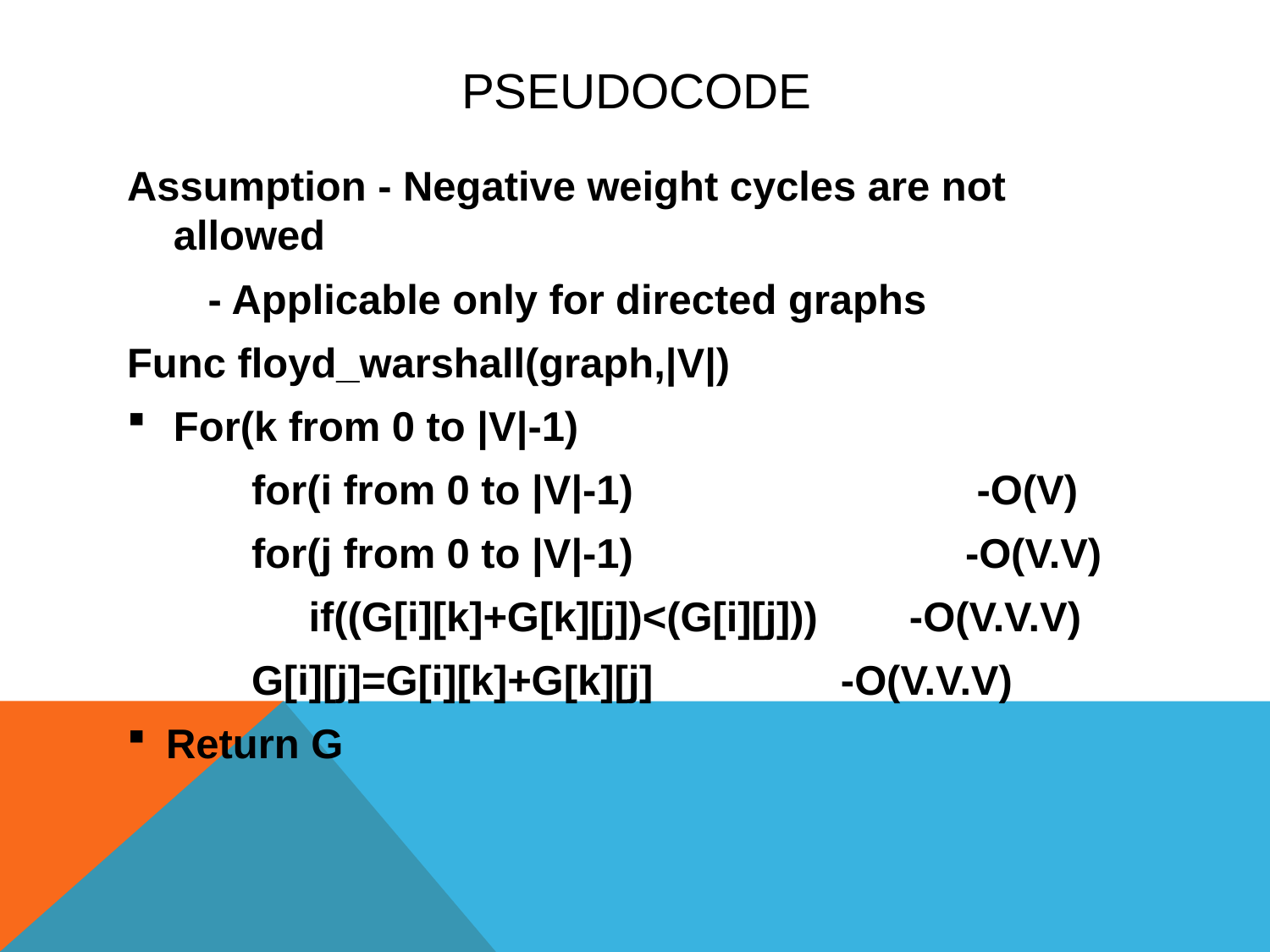

# PSEUDOCODE
Assumption - Negative weight cycles are not allowed
		   - Applicable only for directed graphs
Func floyd_warshall(graph,|V|)
For(k from 0 to |V|-1)
	for(i from 0 to |V|-1)			         -O(V)
		for(j from 0 to |V|-1)		        -O(V.V)
		     if((G[i][k]+G[k][j])<(G[i][j]))        -O(V.V.V)
			G[i][j]=G[i][k]+G[k][j]	        -O(V.V.V)
Return G